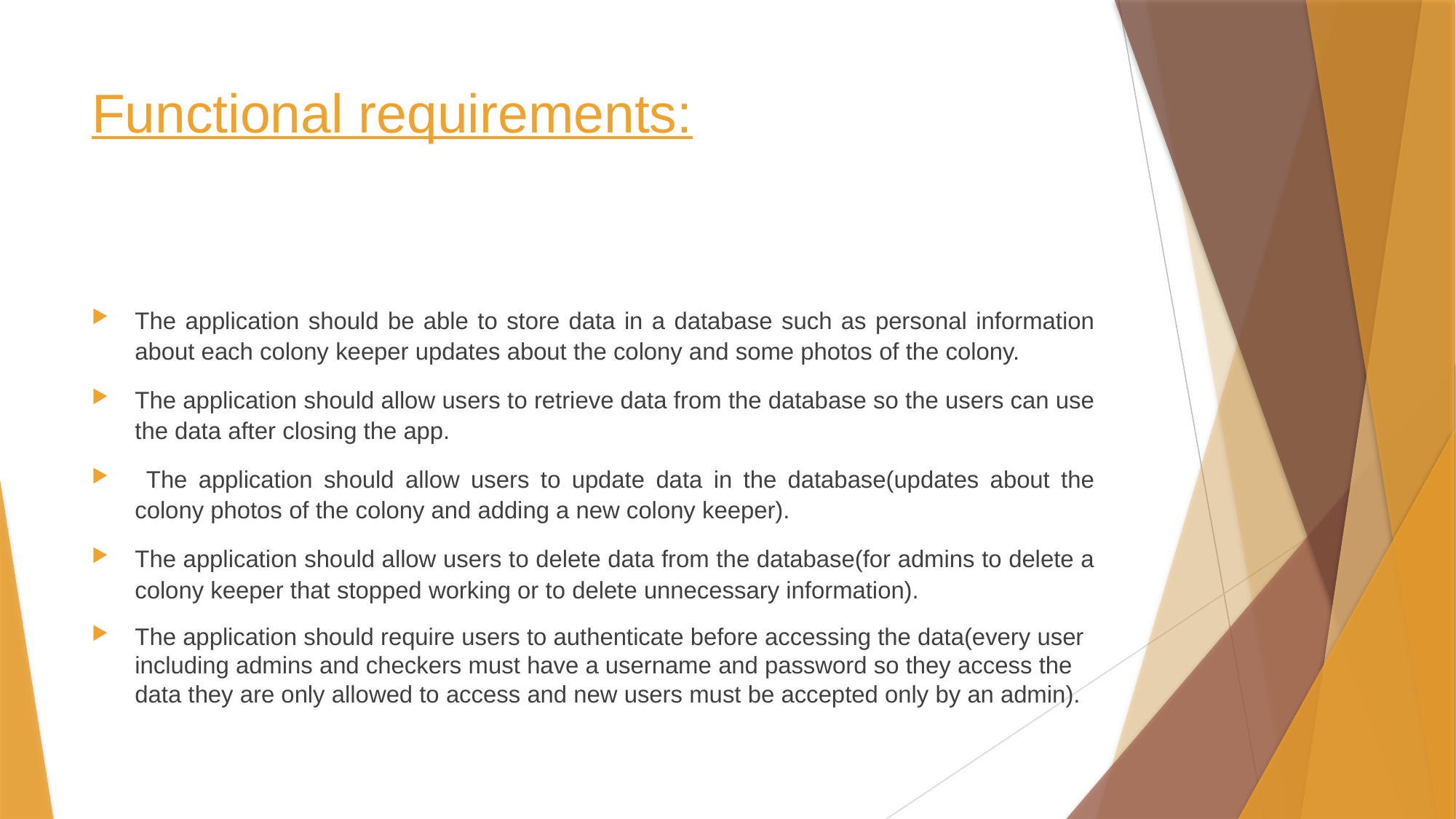

# Functional requirements:

The application should be able to store data in a database such as personal information about each colony keeper updates about the colony and some photos of the colony.
The application should allow users to retrieve data from the database so the users can use the data after closing the app.
 The application should allow users to update data in the database(updates about the colony photos of the colony and adding a new colony keeper).
The application should allow users to delete data from the database(for admins to delete a colony keeper that stopped working or to delete unnecessary information).
The application should require users to authenticate before accessing the data(every user including admins and checkers must have a username and password so they access the data they are only allowed to access and new users must be accepted only by an admin).